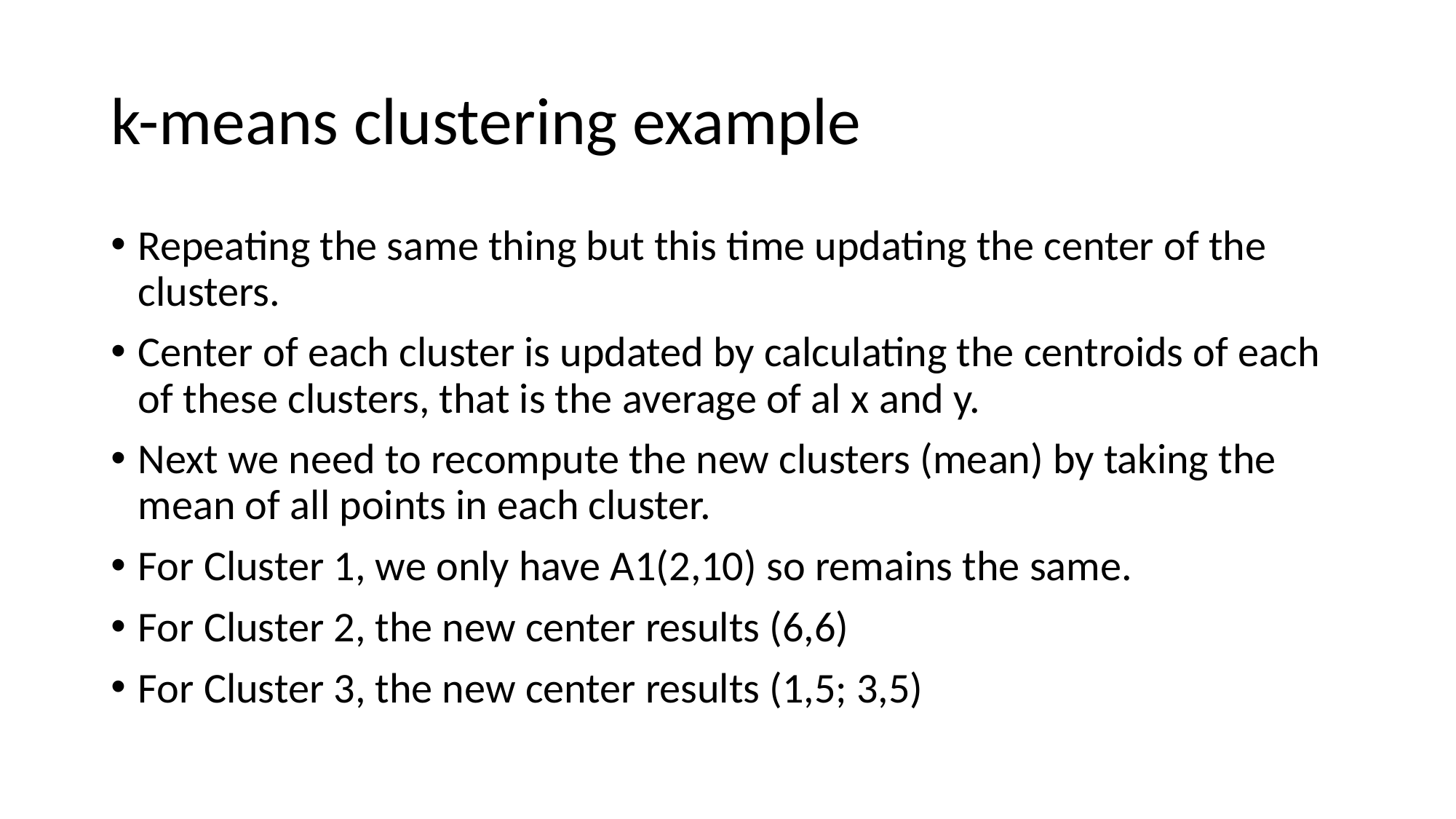

# k-means clustering example
Repeating the same thing but this time updating the center of the clusters.
Center of each cluster is updated by calculating the centroids of each of these clusters, that is the average of al x and y.
Next we need to recompute the new clusters (mean) by taking the mean of all points in each cluster.
For Cluster 1, we only have A1(2,10) so remains the same.
For Cluster 2, the new center results (6,6)
For Cluster 3, the new center results (1,5; 3,5)